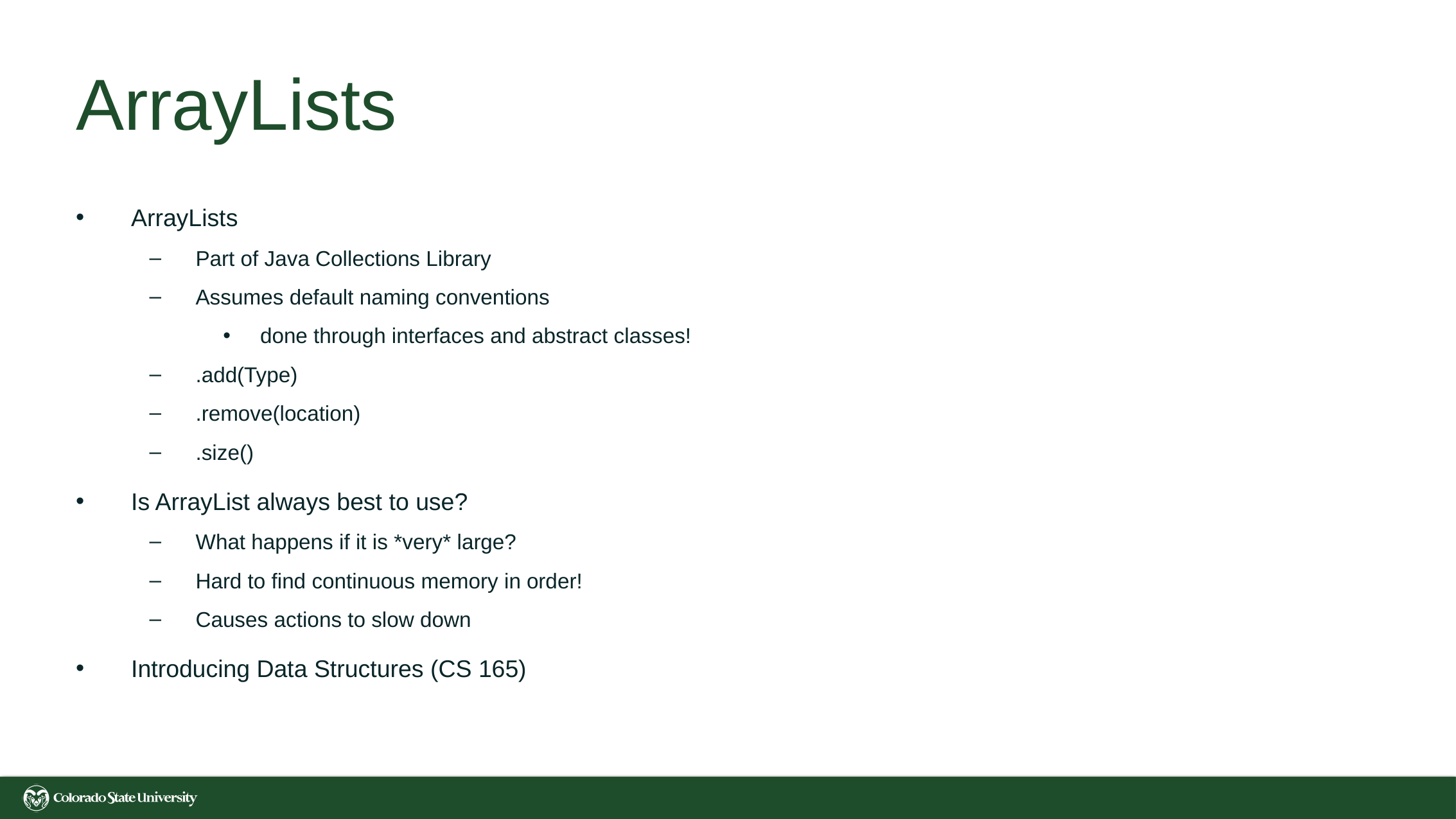

# ArrayLists
ArrayLists
Part of Java Collections Library
Assumes default naming conventions
done through interfaces and abstract classes!
.add(Type)
.remove(location)
.size()
Is ArrayList always best to use?
What happens if it is *very* large?
Hard to find continuous memory in order!
Causes actions to slow down
Introducing Data Structures (CS 165)